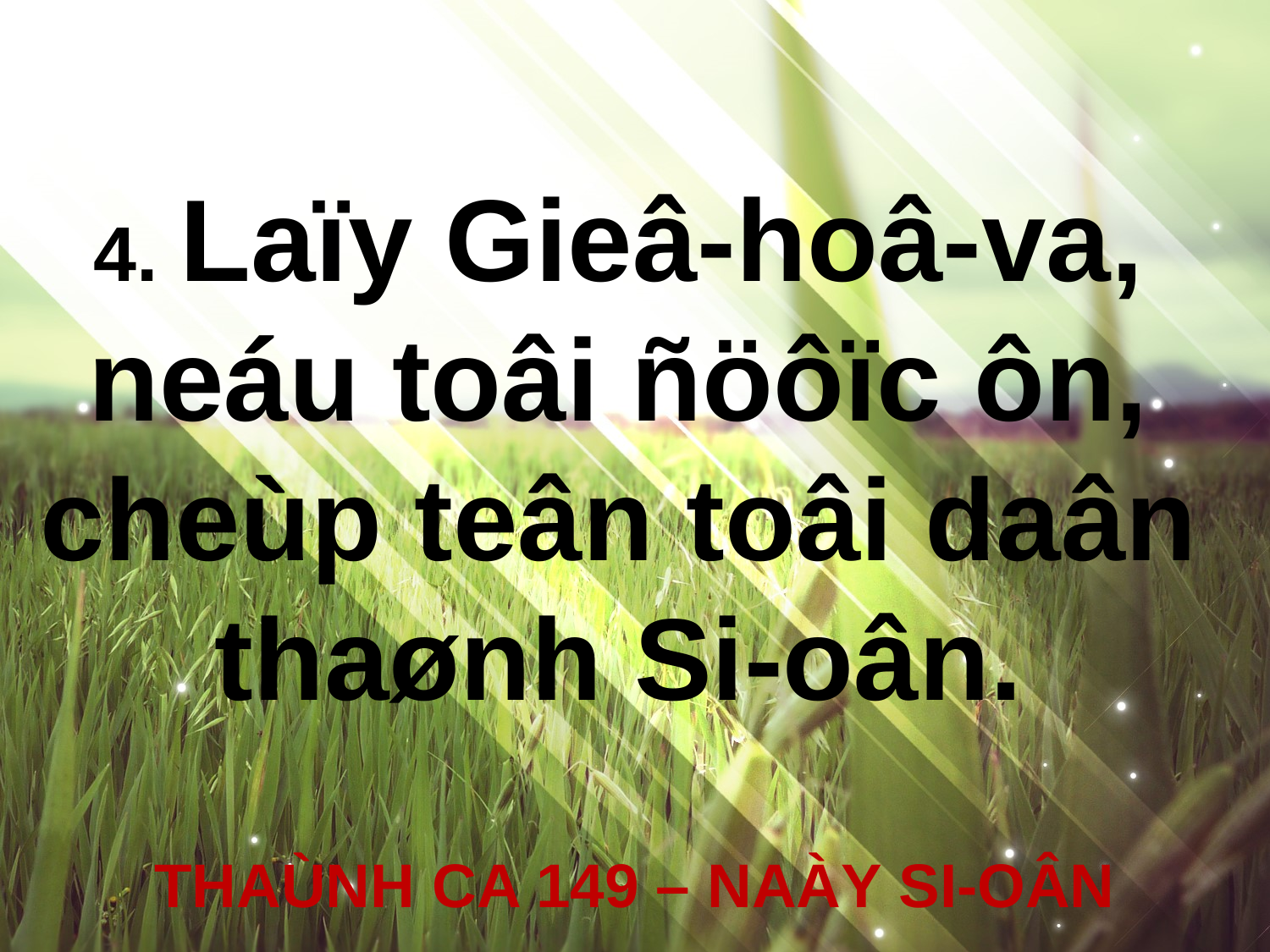

4. Laïy Gieâ-hoâ-va,
neáu toâi ñöôïc ôn,
cheùp teân toâi daân
thaønh Si-oân.
THAÙNH CA 149 – NAÀY SI-OÂN